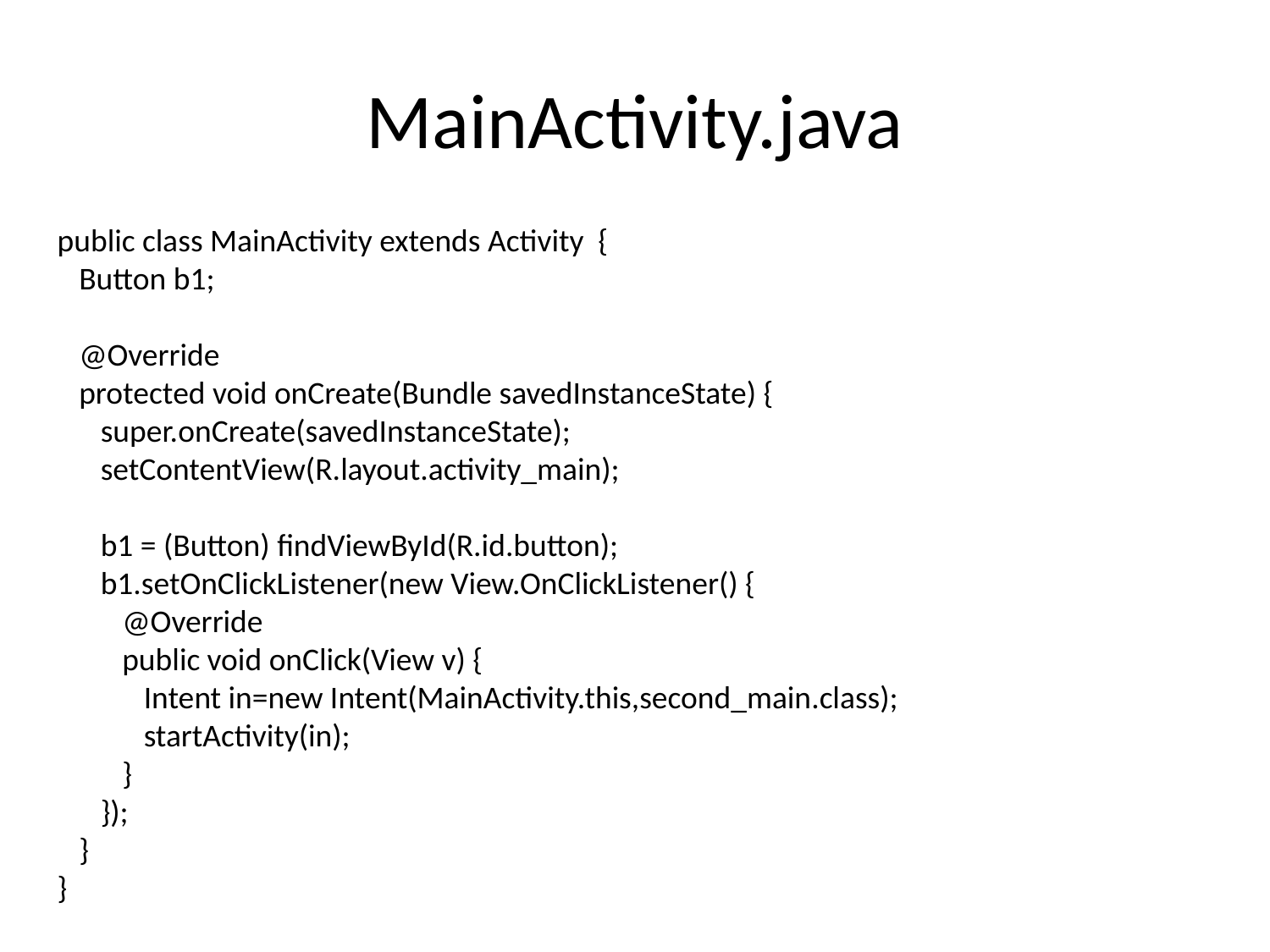

# MainActivity.java

public class MainActivity extends Activity  {
   Button b1;

   @Override
   protected void onCreate(Bundle savedInstanceState) {
      super.onCreate(savedInstanceState);
      setContentView(R.layout.activity_main);

      b1 = (Button) findViewById(R.id.button);
      b1.setOnClickListener(new View.OnClickListener() {
         @Override
         public void onClick(View v) {
            Intent in=new Intent(MainActivity.this,second_main.class);
            startActivity(in);
         }
      });
   }
}